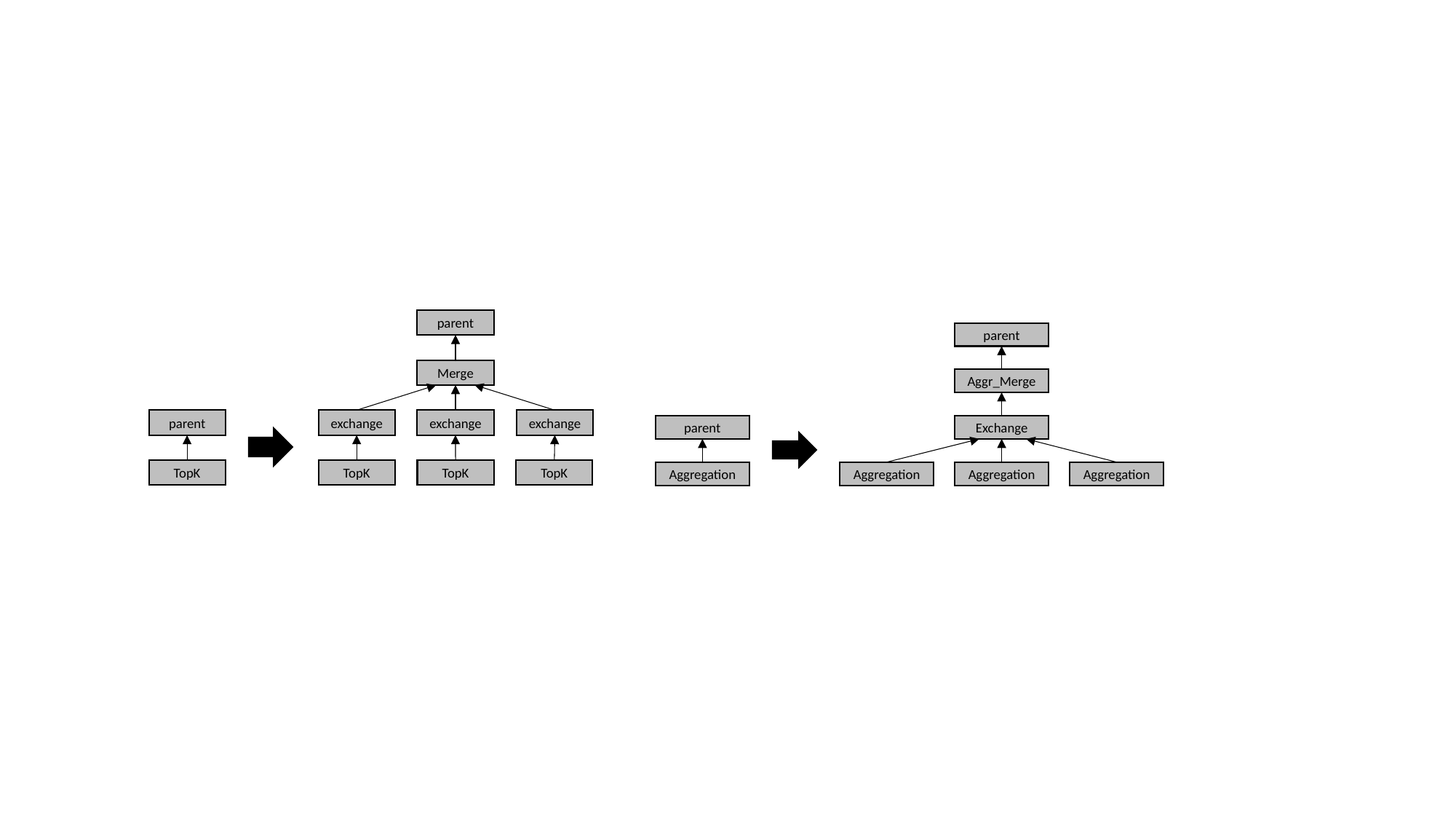

#
parent
Merge
parent
exchange
exchange
exchange

TopK
TopK
TopK
TopK
parent
Aggr_Merge
parent
Exchange

Aggregation
Aggregation
Aggregation
Aggregation